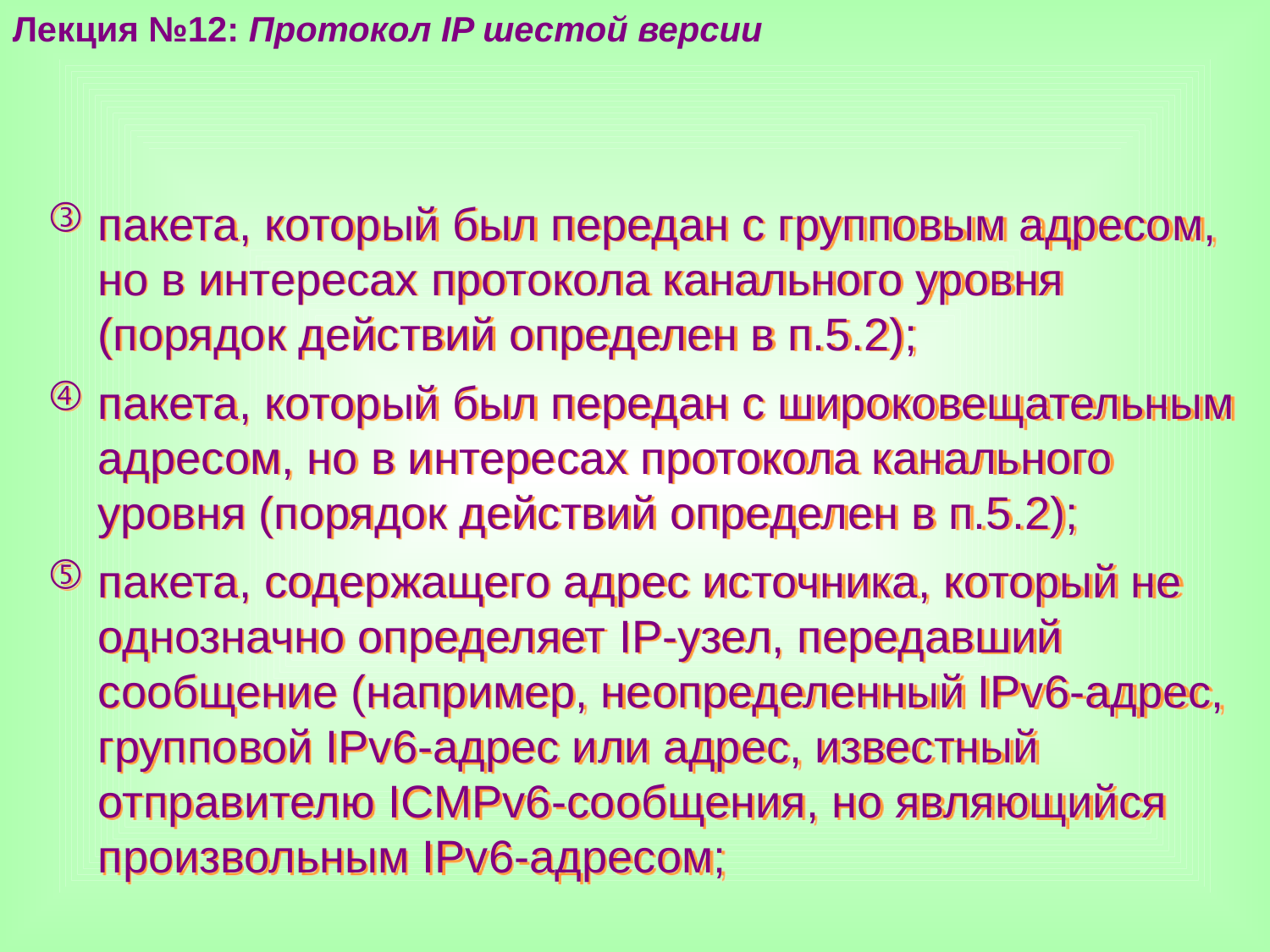

Лекция №12: Протокол IP шестой версии
пакета, который был передан с групповым адресом, но в интересах протокола канального уровня (порядок действий определен в п.5.2);
пакета, который был передан с широковещательным адресом, но в интересах протокола канального уровня (порядок действий определен в п.5.2);
пакета, содержащего адрес источника, который не однозначно определяет IP-узел, передавший сообщение (например, неопределенный IPv6-адрес, групповой IPv6-адрес или адрес, известный отправителю ICMPv6-сообщения, но являющийся произвольным IPv6-адресом;